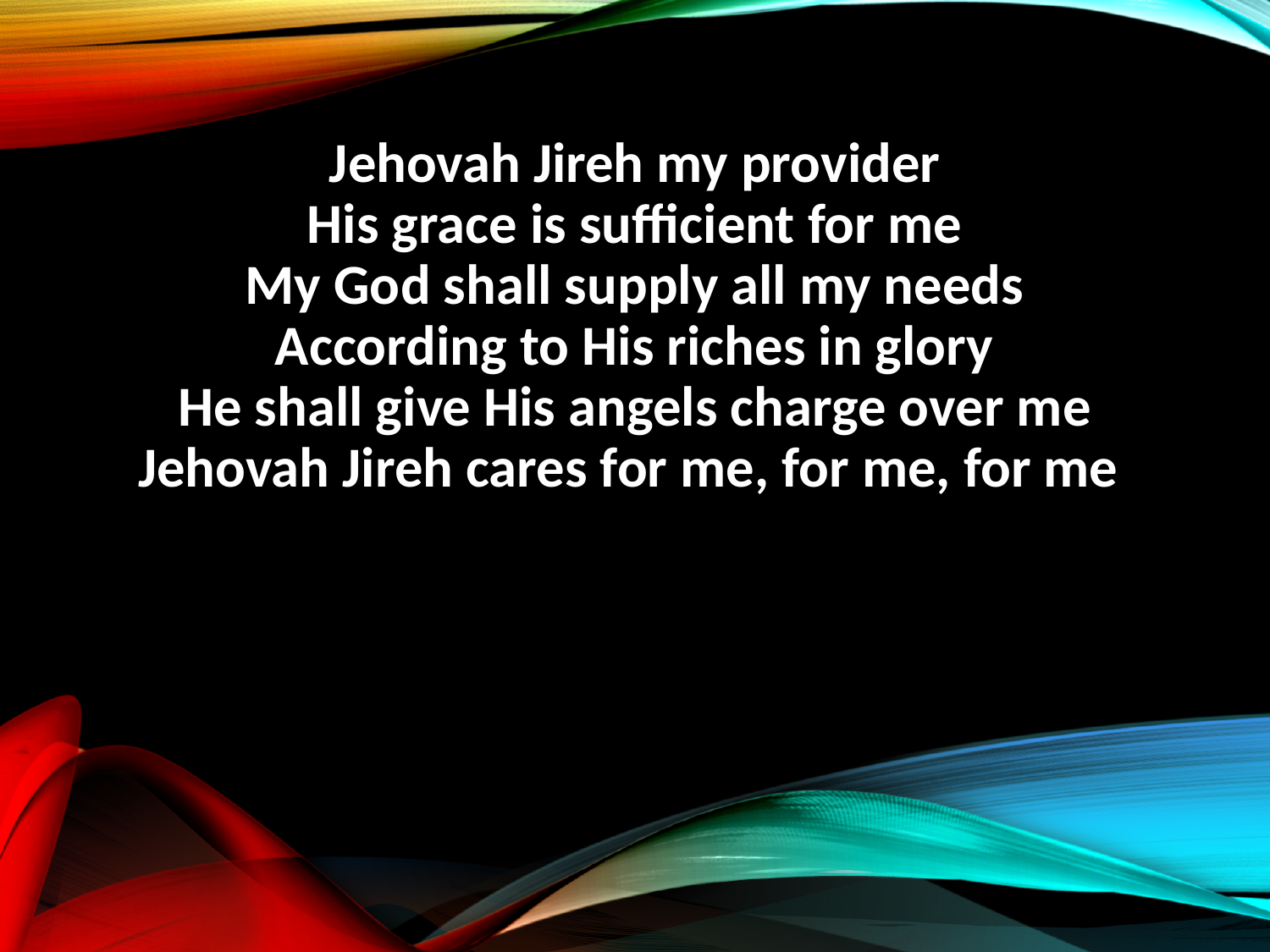

Jehovah Jireh my provider
His grace is sufficient for me
My God shall supply all my needs
According to His riches in glory
He shall give His angels charge over me
Jehovah Jireh cares for me, for me, for me